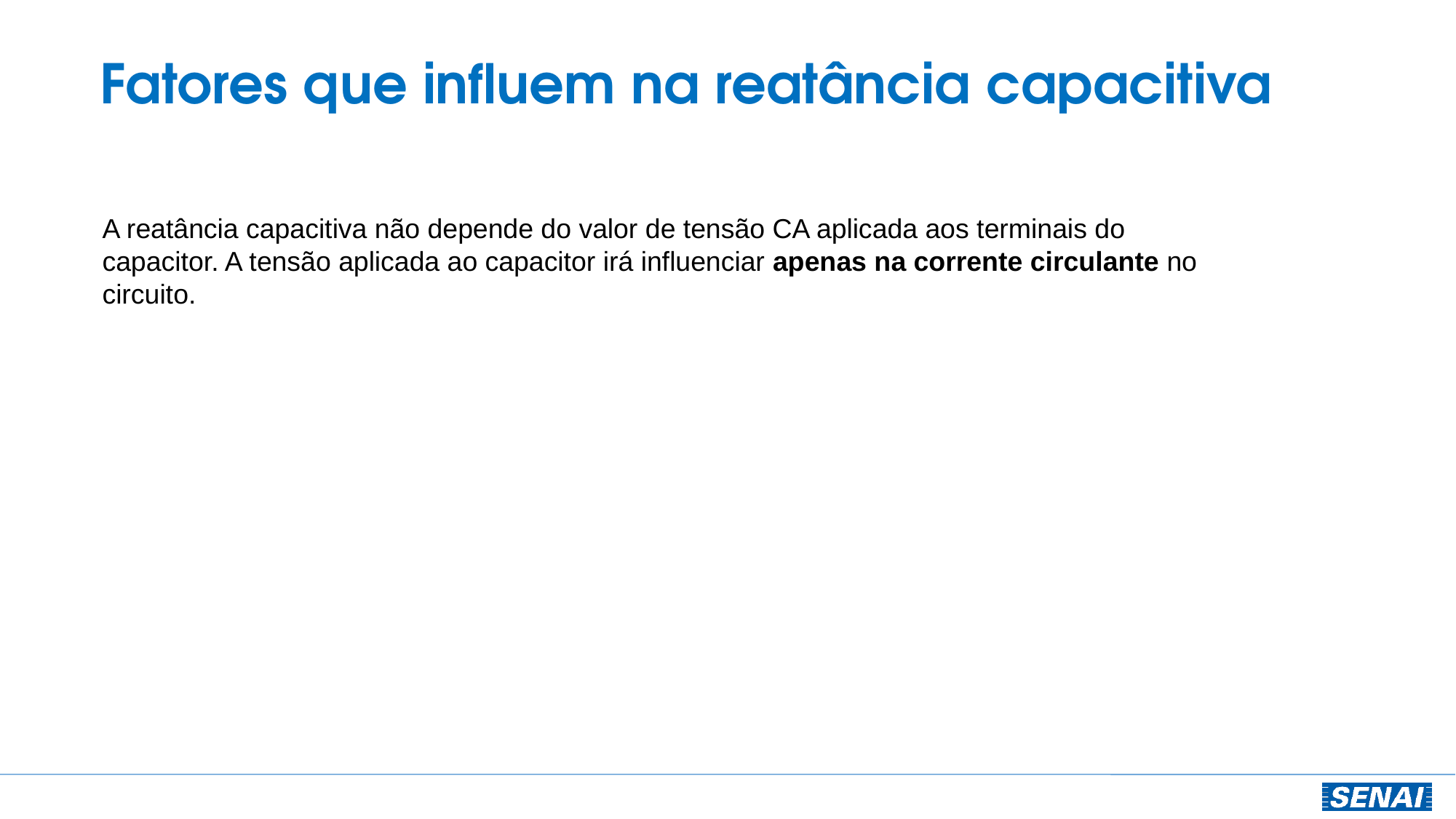

# Fatores que influem na reatância capacitiva
A reatância capacitiva não depende do valor de tensão CA aplicada aos terminais do capacitor. A tensão aplicada ao capacitor irá influenciar apenas na corrente circulante no circuito.